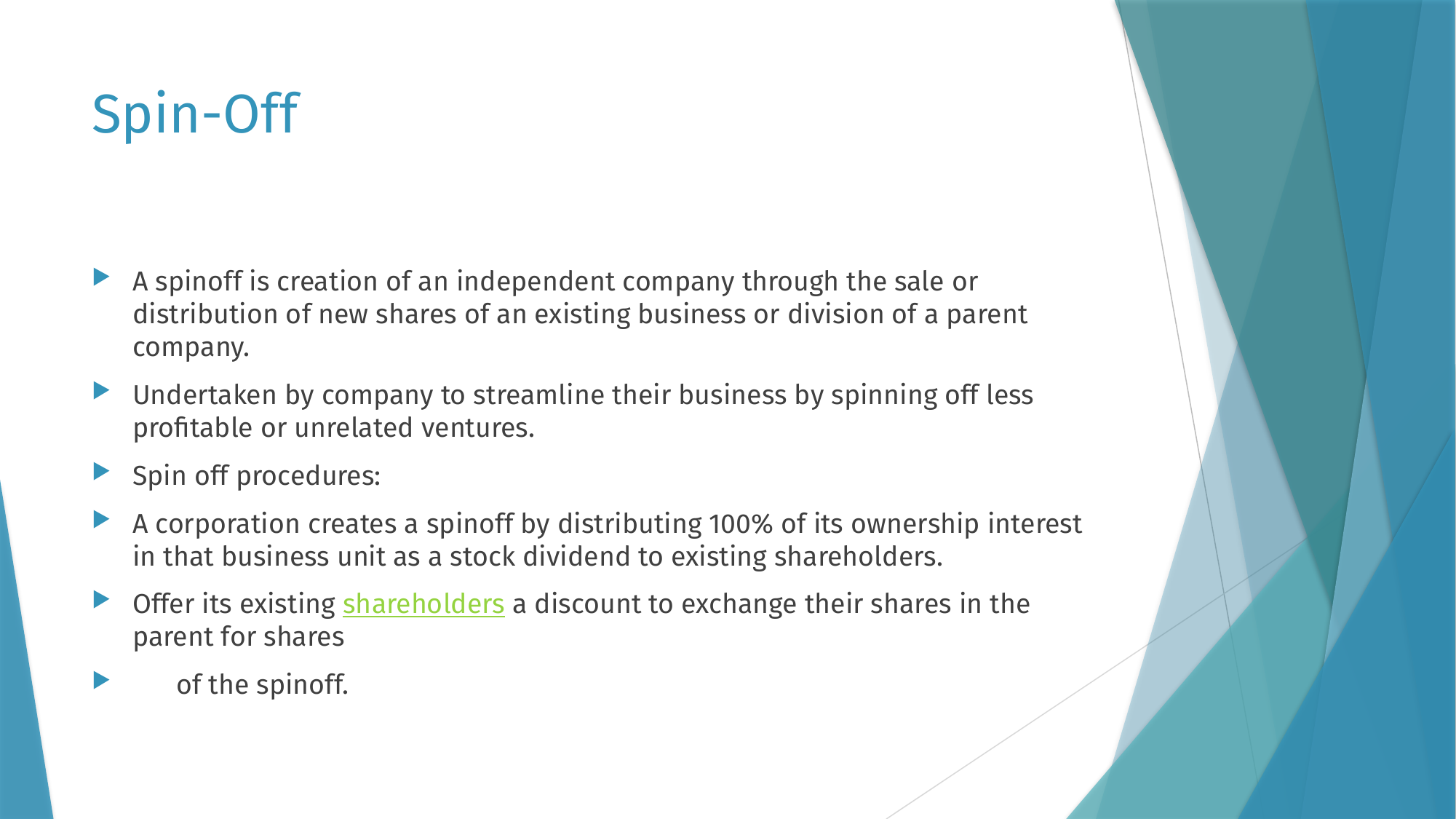

# Spin-Off
A spinoff is creation of an independent company through the sale or distribution of new shares of an existing business or division of a parent company.
Undertaken by company to streamline their business by spinning off less profitable or unrelated ventures.
Spin off procedures:
A corporation creates a spinoff by distributing 100% of its ownership interest in that business unit as a stock dividend to existing shareholders.
Offer its existing shareholders a discount to exchange their shares in the parent for shares
      of the spinoff.